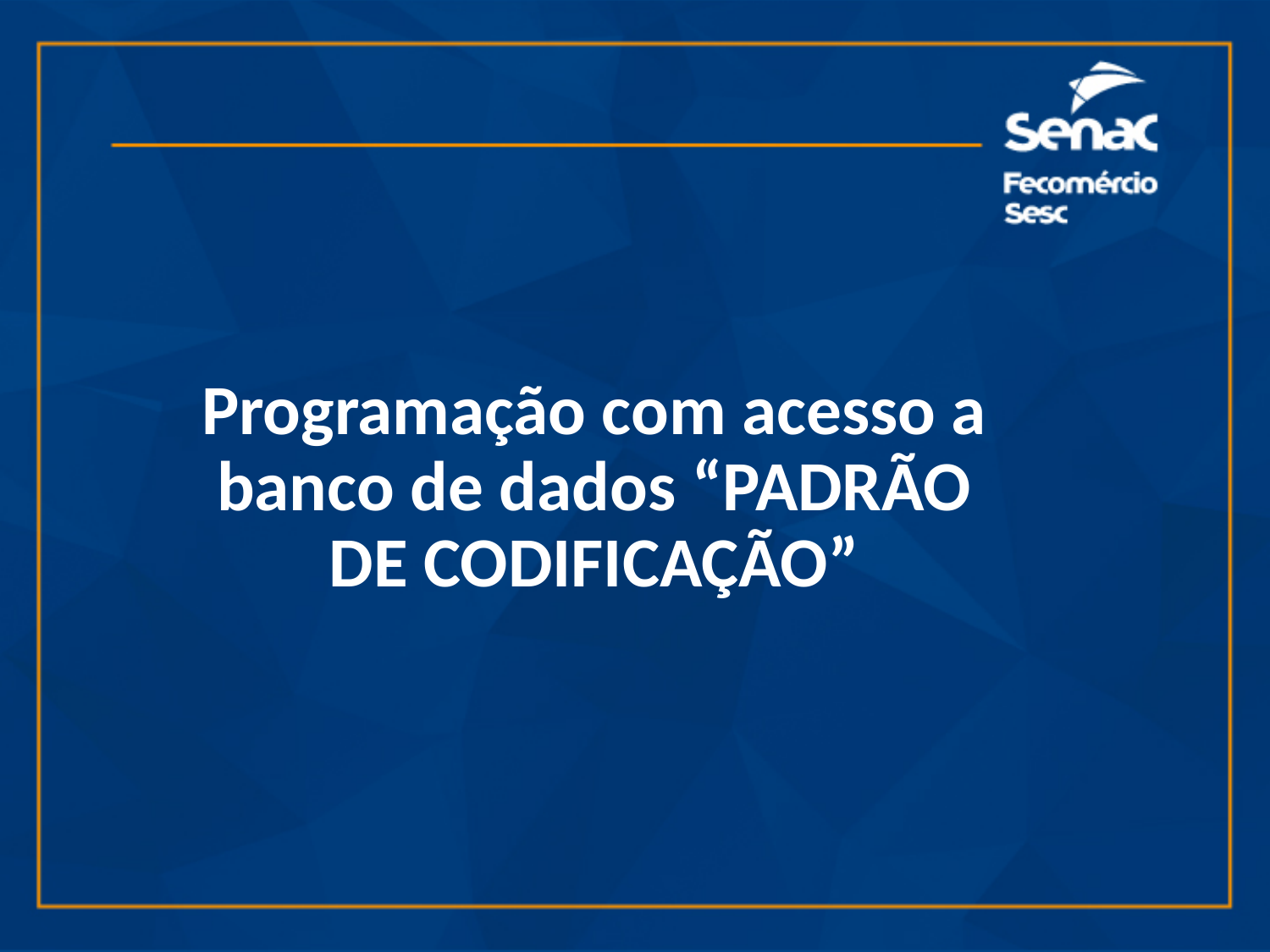

Programação com acesso a banco de dados “PADRÃO DE CODIFICAÇÃO”